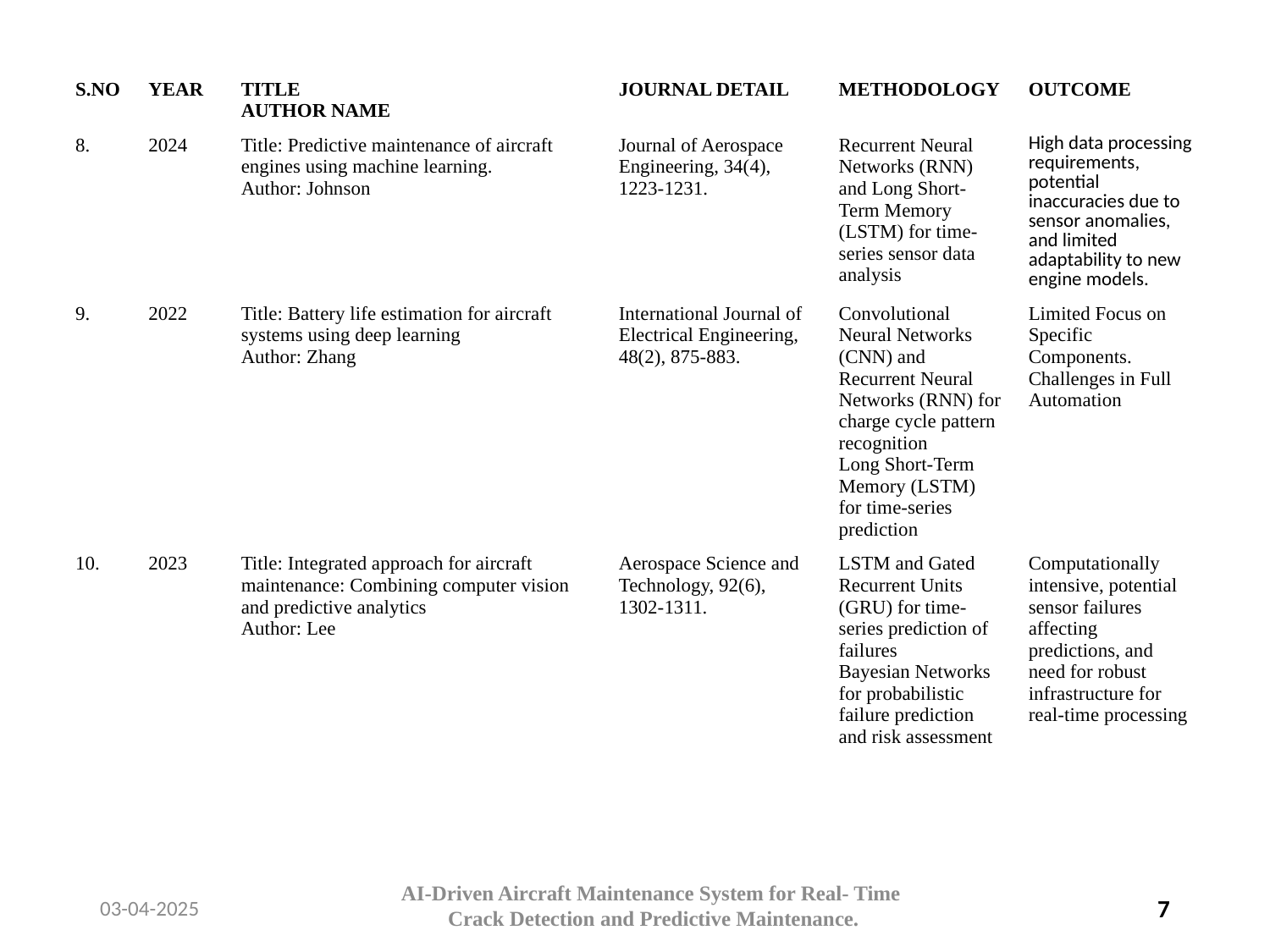

| S.NO | YEAR | TITLE AUTHOR NAME | JOURNAL DETAIL | METHODOLOGY | OUTCOME |
| --- | --- | --- | --- | --- | --- |
| 8. | 2024 | Title: Predictive maintenance of aircraft engines using machine learning. Author: Johnson | Journal of Aerospace Engineering, 34(4), 1223-1231. | Recurrent Neural Networks (RNN) and Long Short-Term Memory (LSTM) for time-series sensor data analysis | High data processing requirements, potential inaccuracies due to sensor anomalies, and limited adaptability to new engine models. |
| 9. | 2022 | Title: Battery life estimation for aircraft systems using deep learning Author: Zhang | International Journal of Electrical Engineering, 48(2), 875-883. | Convolutional Neural Networks (CNN) and Recurrent Neural Networks (RNN) for charge cycle pattern recognition Long Short-Term Memory (LSTM) for time-series prediction | Limited Focus on Specific Components. Challenges in Full Automation |
| 10. | 2023 | Title: Integrated approach for aircraft maintenance: Combining computer vision and predictive analytics Author: Lee | Aerospace Science and Technology, 92(6), 1302-1311. | LSTM and Gated Recurrent Units (GRU) for time-series prediction of failures Bayesian Networks for probabilistic failure prediction and risk assessment | Computationally intensive, potential sensor failures affecting predictions, and need for robust infrastructure for real-time processing |
AI-Driven Aircraft Maintenance System for Real- Time
Crack Detection and Predictive Maintenance.
03-04-2025
7